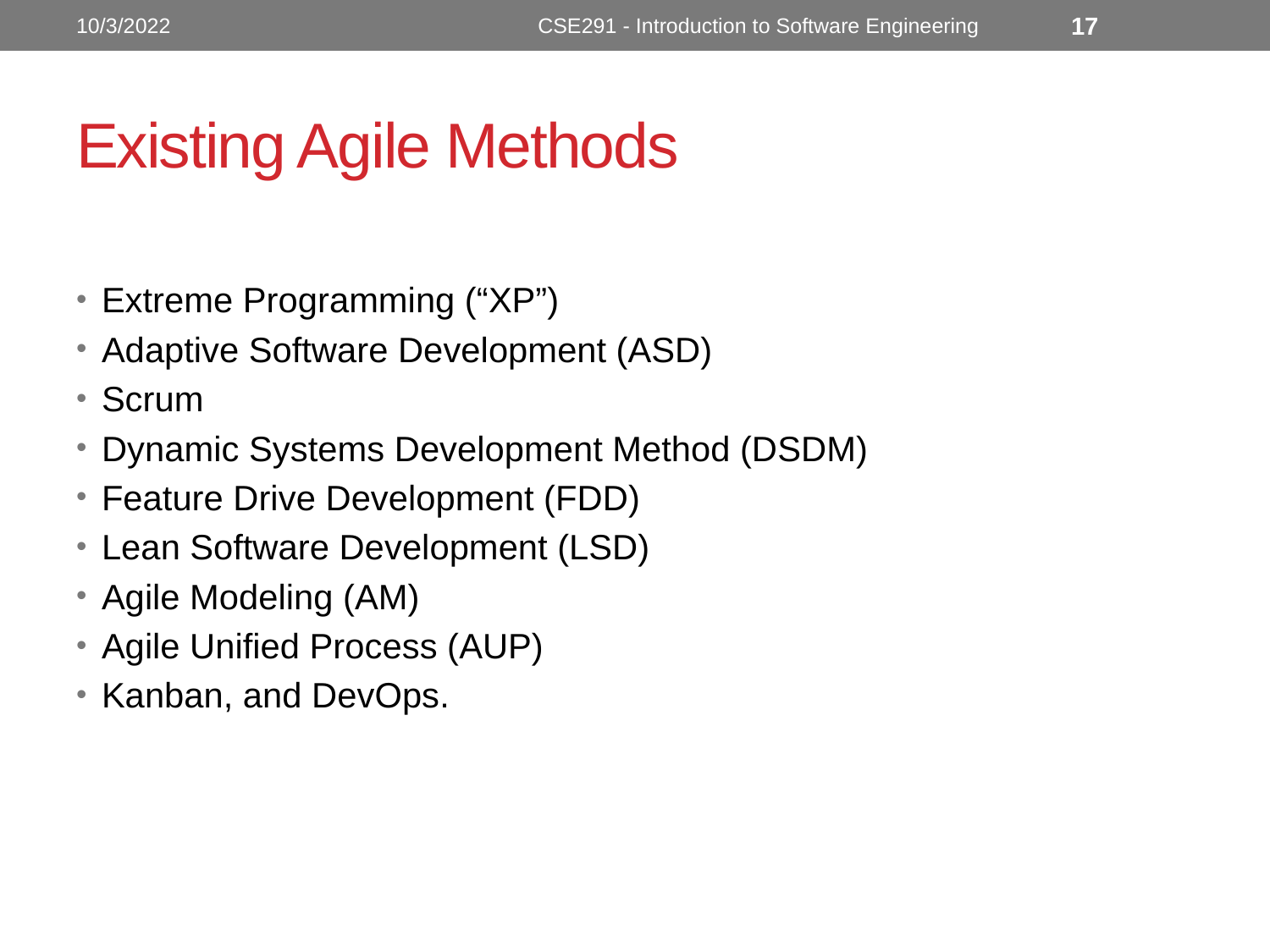

10/3/2022
CSE291 - Introduction to Software Engineering
17
# Existing Agile Methods

Extreme Programming (“XP”)
Adaptive Software Development (ASD)
Scrum
Dynamic Systems Development Method (DSDM)
Feature Drive Development (FDD)
Lean Software Development (LSD)
Agile Modeling (AM)
Agile Unified Process (AUP)
Kanban, and DevOps.